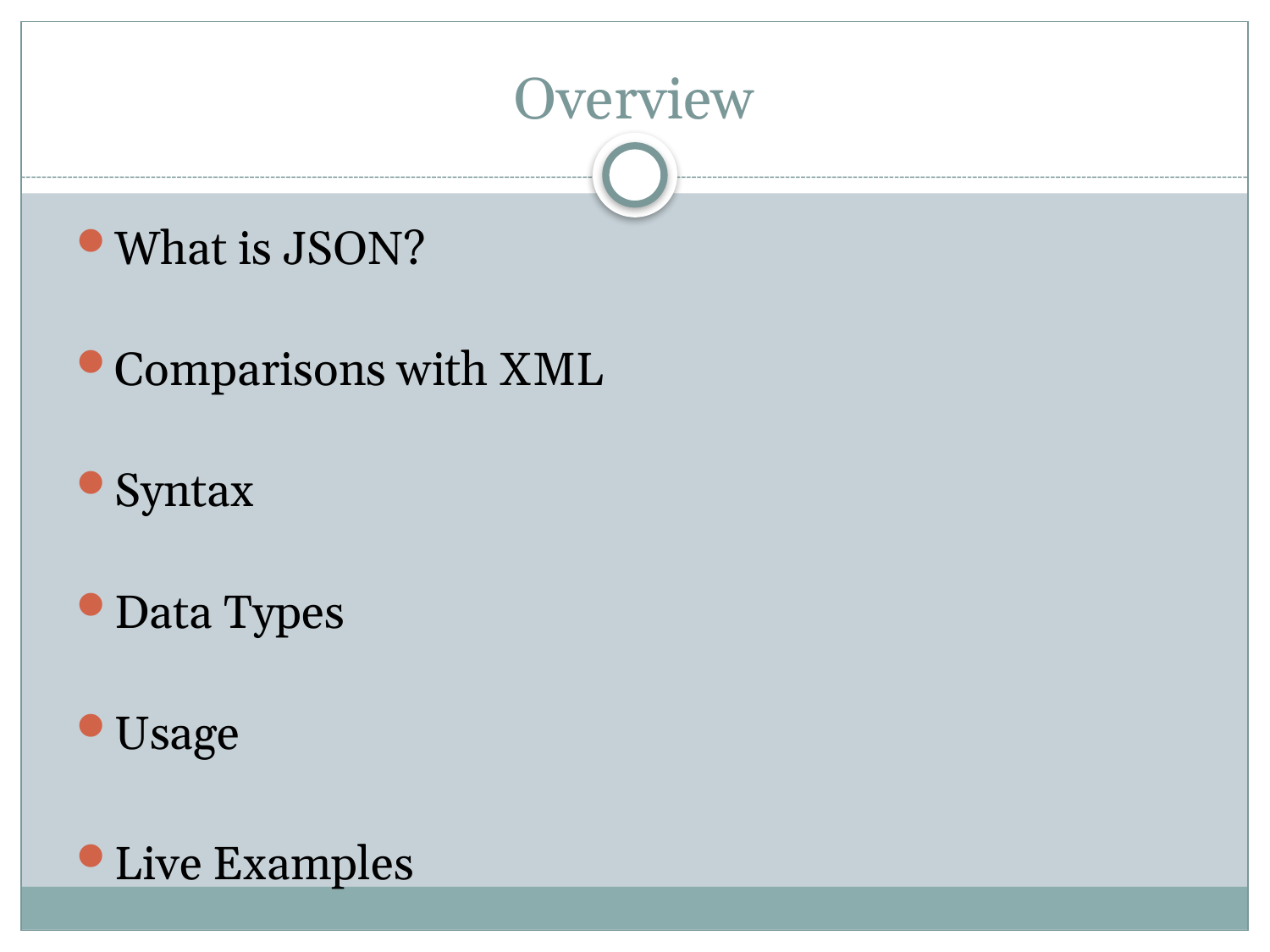

# Overview
What is JSON?
Comparisons with XML
Syntax
Data Types
Usage

Live Examples